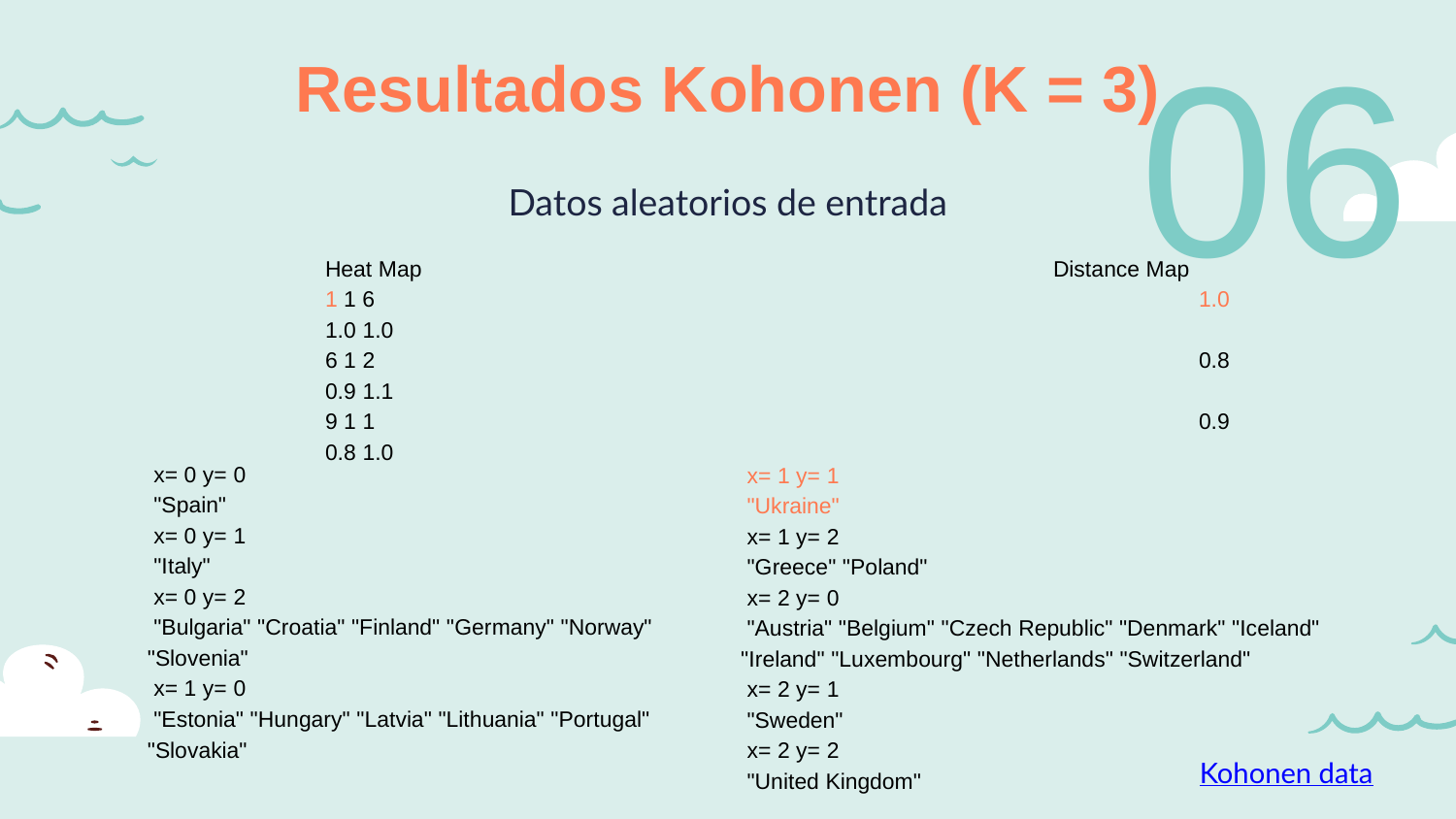

06
Resultados Kohonen (K = 3)
Datos aleatorios de entrada
Heat Map					Distance Map
1 1 6 						1.0 1.0 1.0
6 1 2 						0.8 0.9 1.1
9 1 1 						0.9 0.8 1.0

 x= 0 y= 0
 "Spain"
 x= 0 y= 1
 "Italy"
 x= 0 y= 2
 "Bulgaria" "Croatia" "Finland" "Germany" "Norway" "Slovenia"
 x= 1 y= 0
 "Estonia" "Hungary" "Latvia" "Lithuania" "Portugal" "Slovakia"

 x= 1 y= 1
 "Ukraine"
 x= 1 y= 2
 "Greece" "Poland"
 x= 2 y= 0
 "Austria" "Belgium" "Czech Republic" "Denmark" "Iceland" "Ireland" "Luxembourg" "Netherlands" "Switzerland"
 x= 2 y= 1
 "Sweden"
 x= 2 y= 2
 "United Kingdom"

Kohonen data